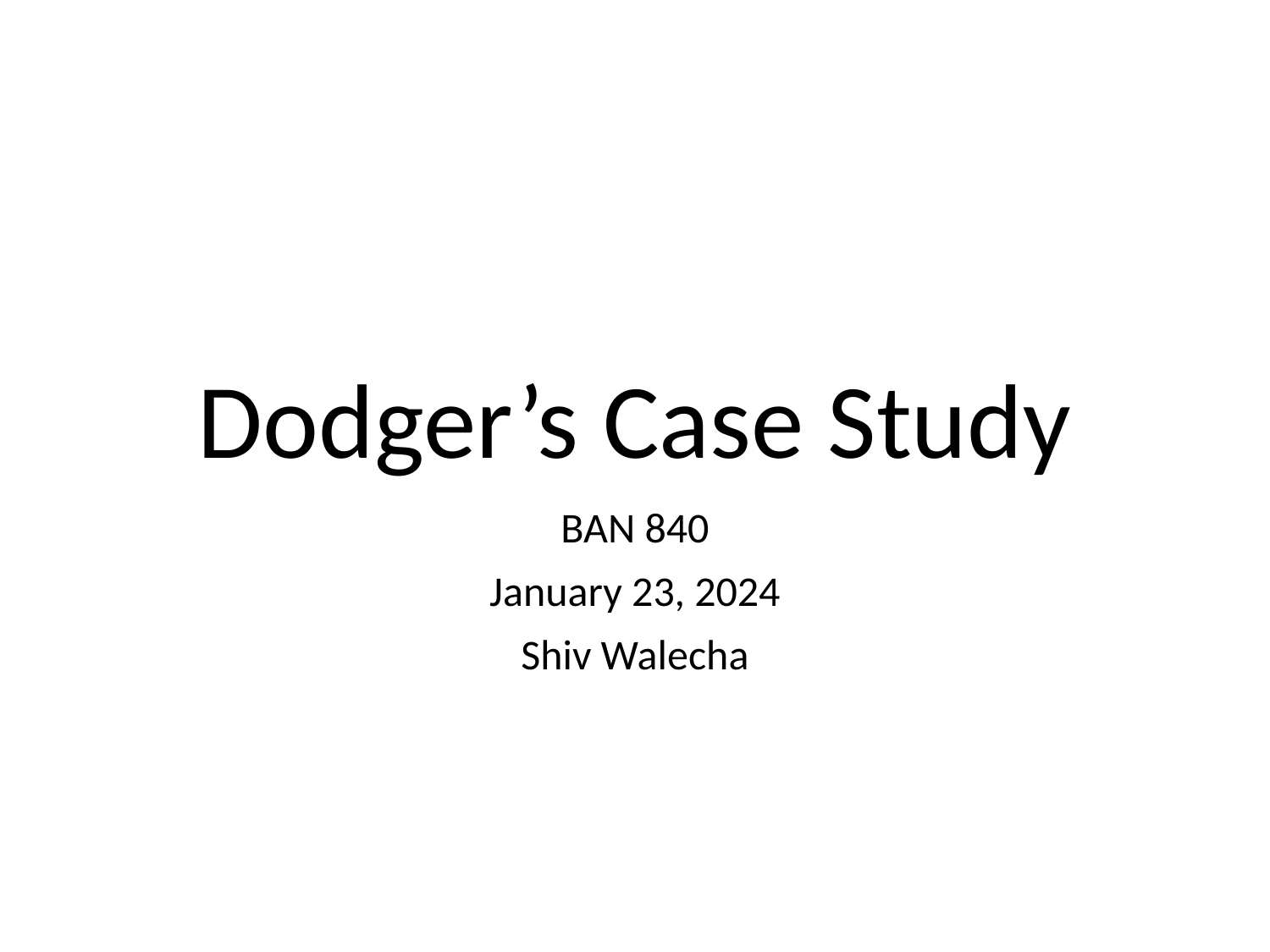

# Dodger’s Case Study
BAN 840
January 23, 2024
Shiv Walecha